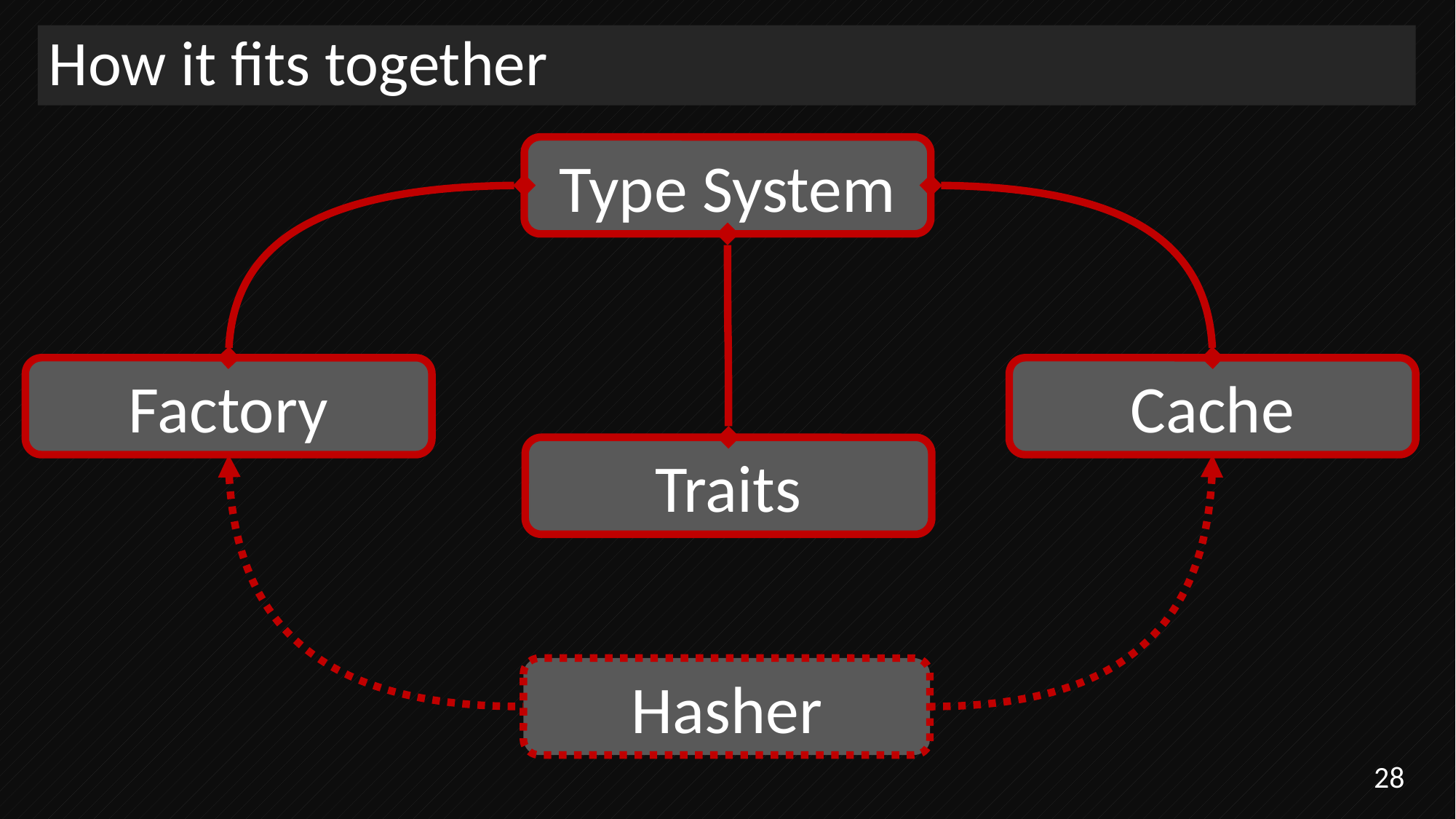

# How it fits together
Type System
Factory
Cache
Traits
Hasher
28